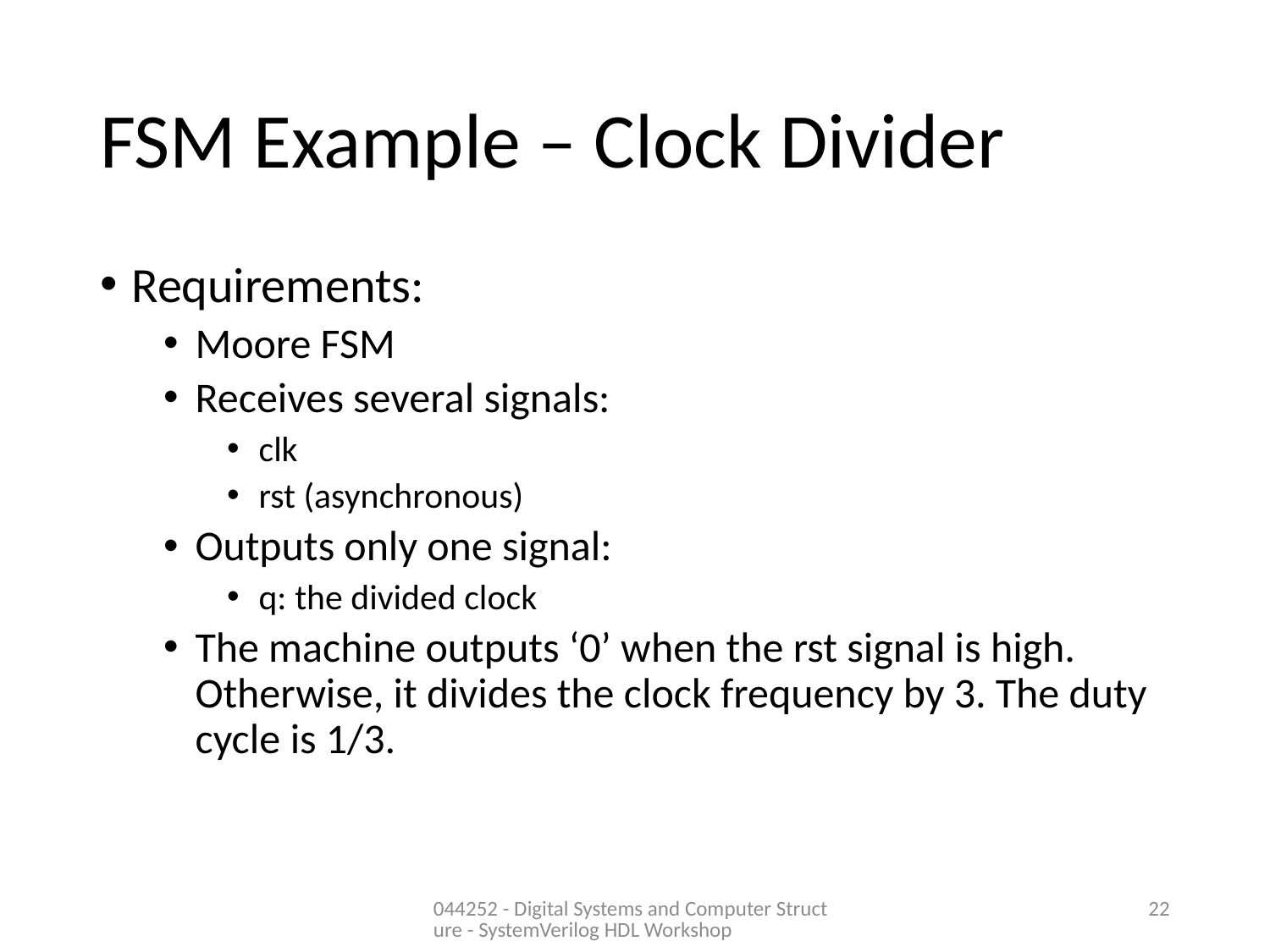

# FSM Example – Clock Divider
Requirements:
Moore FSM
Receives several signals:
clk
rst (asynchronous)
Outputs only one signal:
q: the divided clock
The machine outputs ‘0’ when the rst signal is high. Otherwise, it divides the clock frequency by 3. The duty cycle is 1/3.

044252 - Digital Systems and Computer Structure - SystemVerilog HDL Workshop
22